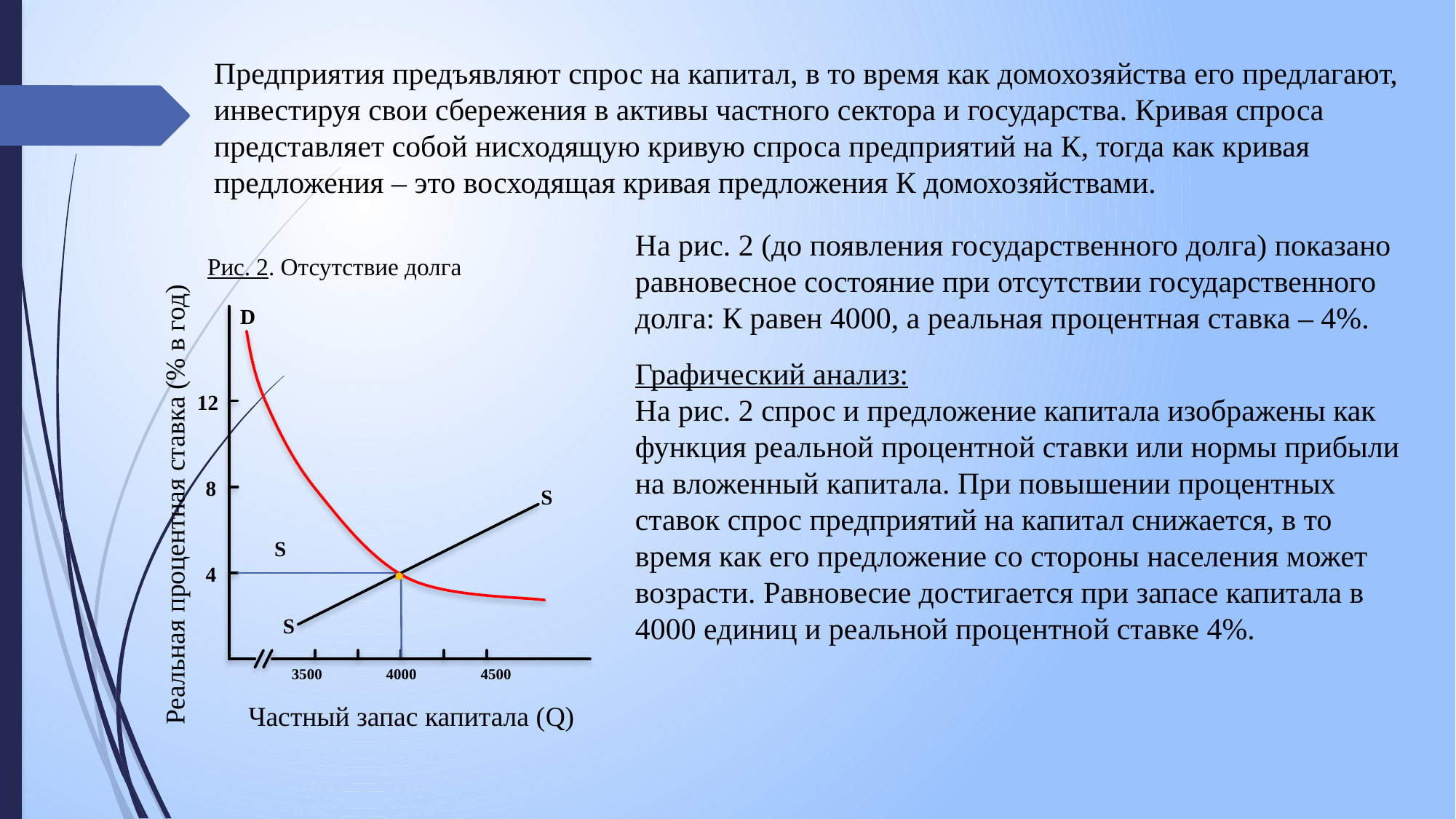

Предприятия предъявляют спрос на капитал, в то время как домохозяйства его предлагают, инвестируя свои сбережения в активы частного сектора и государства. Кривая спроса представляет собой нисходящую кривую спроса предприятий на К, тогда как кривая предложения – это восходящая кривая предложения К домохозяйствами.
На рис. 2 (до появления государственного долга) показано равновесное состояние при отсутствии государственного долга: К равен 4000, а реальная процентная ставка – 4%.

Рис. 2. Отсутствие долга
D

12
8
S
Реальная процентная ставка (% в год)
S

4
S
3500
4000
4500
Частный запас капитала (Q)
Графический анализ:
На рис. 2 спрос и предложение капитала изображены как функция реальной процентной ставки или нормы прибыли на вложенный капитала. При повышении процентных ставок спрос предприятий на капитал снижается, в то время как его предложение со стороны населения может возрасти. Равновесие достигается при запасе капитала в 4000 единиц и реальной процентной ставке 4%.